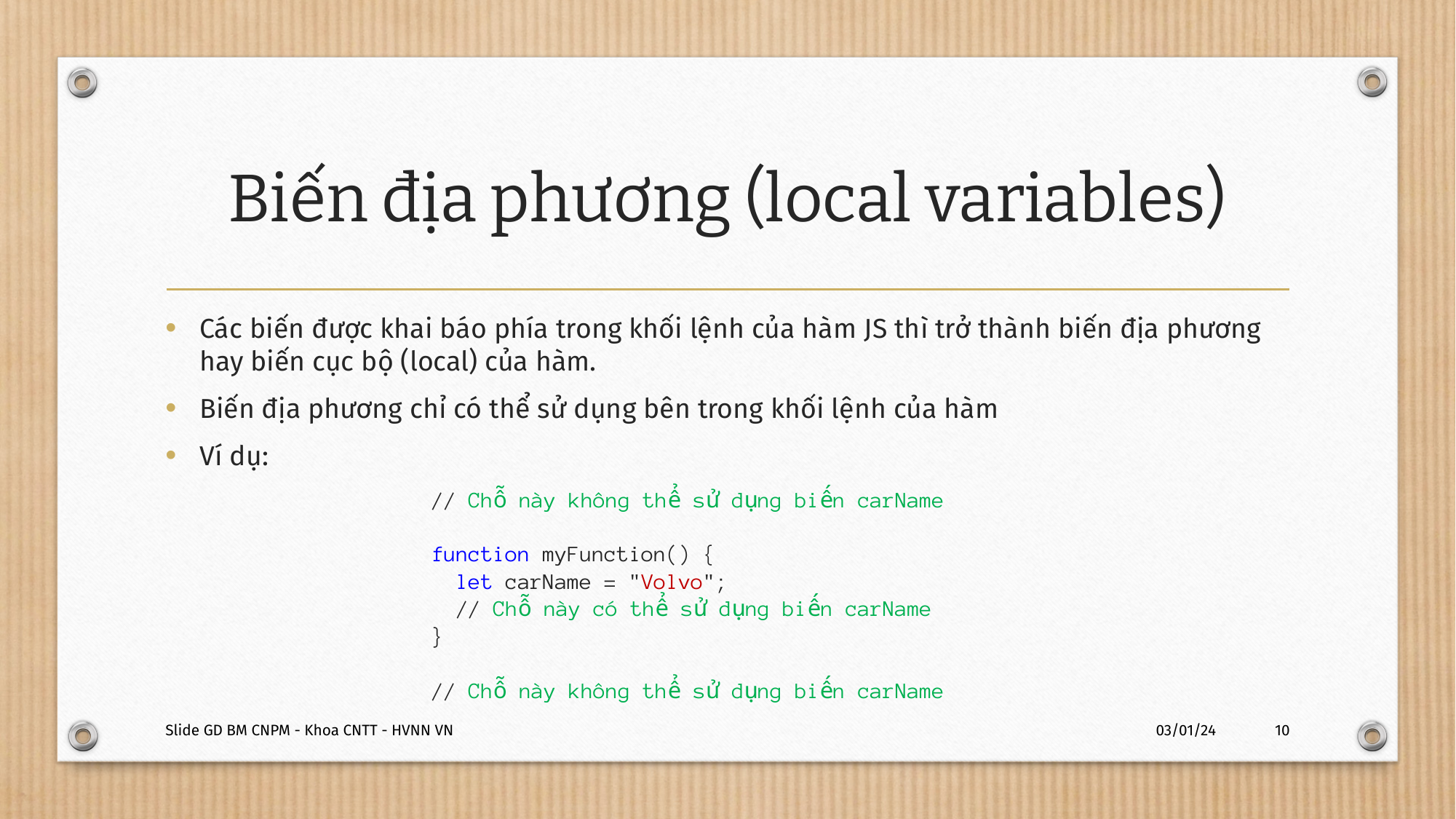

# Biến địa phương (local variables)
Các biến được khai báo phía trong khối lệnh của hàm JS thì trở thành biến địa phương hay biến cục bộ (local) của hàm.
Biến địa phương chỉ có thể sử dụng bên trong khối lệnh của hàm
Ví dụ:
// Chỗ này không thể sử dụng biến carName
function myFunction() {
  let carName = "Volvo";
  // Chỗ này có thể sử dụng biến carName
}
// Chỗ này không thể sử dụng biến carName

Slide GD BM CNPM - Khoa CNTT - HVNN VN
03/01/24
10